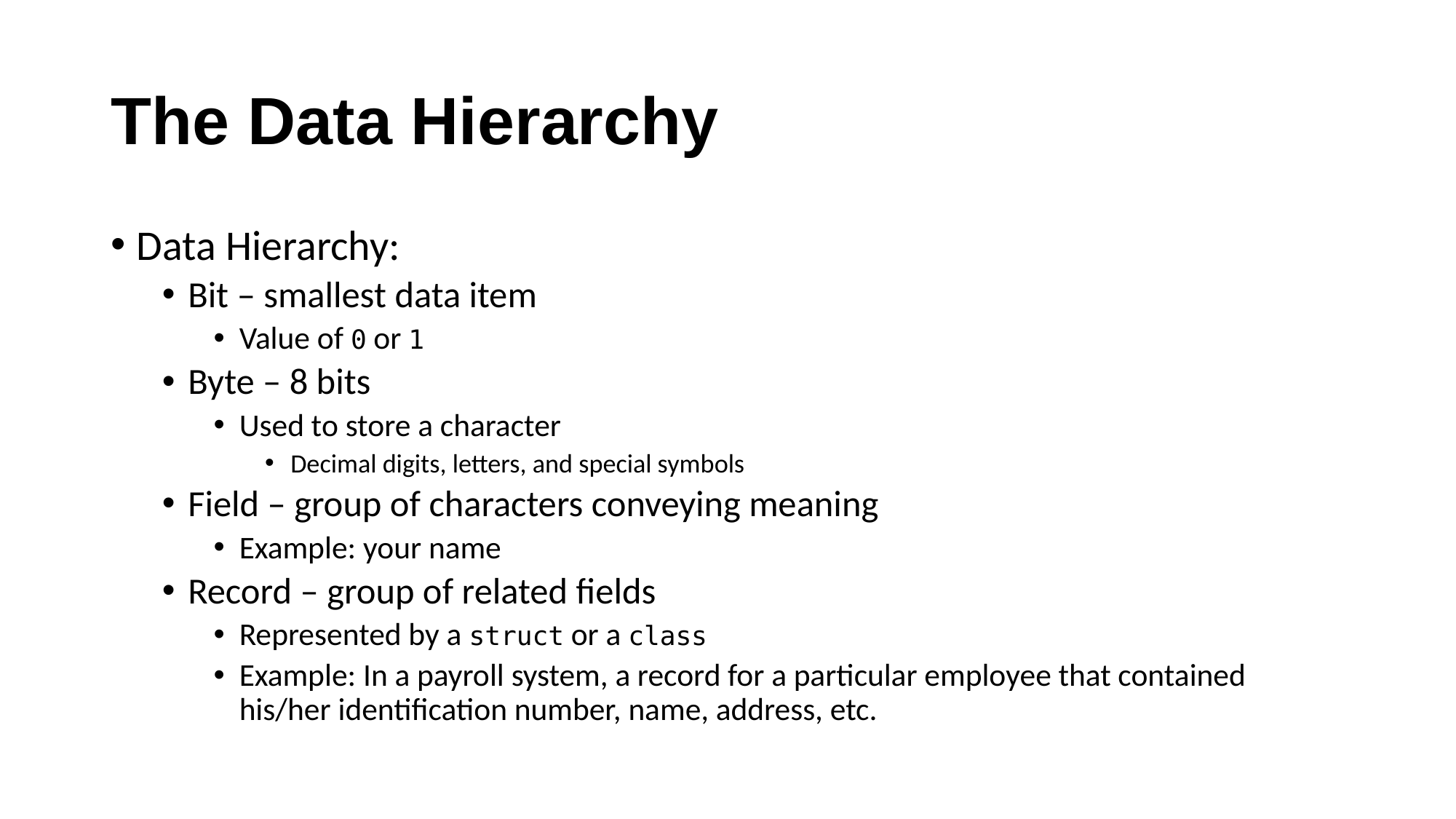

# The Data Hierarchy
Data Hierarchy:
Bit – smallest data item
Value of 0 or 1
Byte – 8 bits
Used to store a character
Decimal digits, letters, and special symbols
Field – group of characters conveying meaning
Example: your name
Record – group of related fields
Represented by a struct or a class
Example: In a payroll system, a record for a particular employee that contained his/her identification number, name, address, etc.